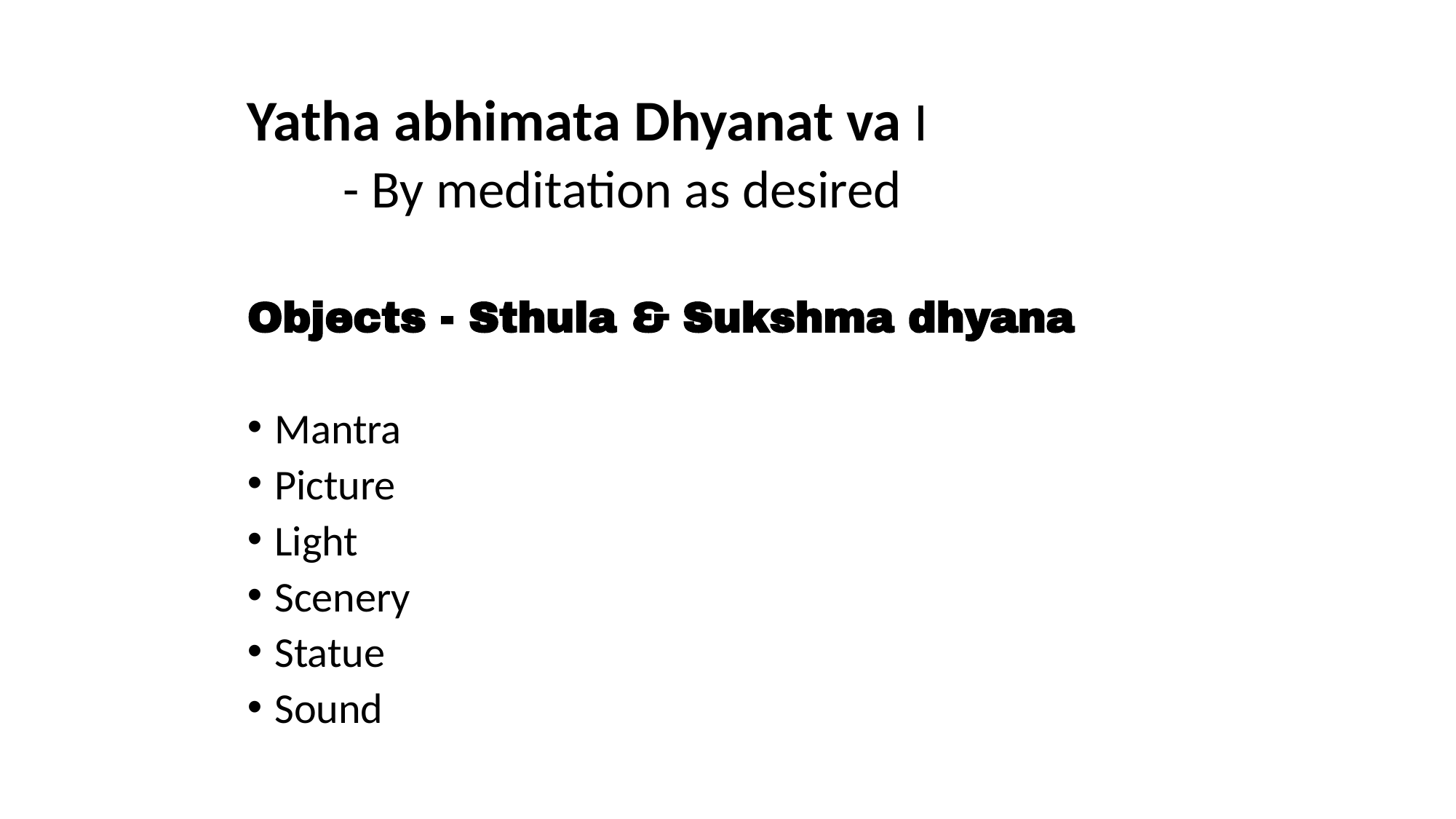

Yatha abhimata Dhyanat va I
        - By meditation as desired

Objects - Sthula & Sukshma dhyana

Mantra
Picture
Light
Scenery
Statue
Sound